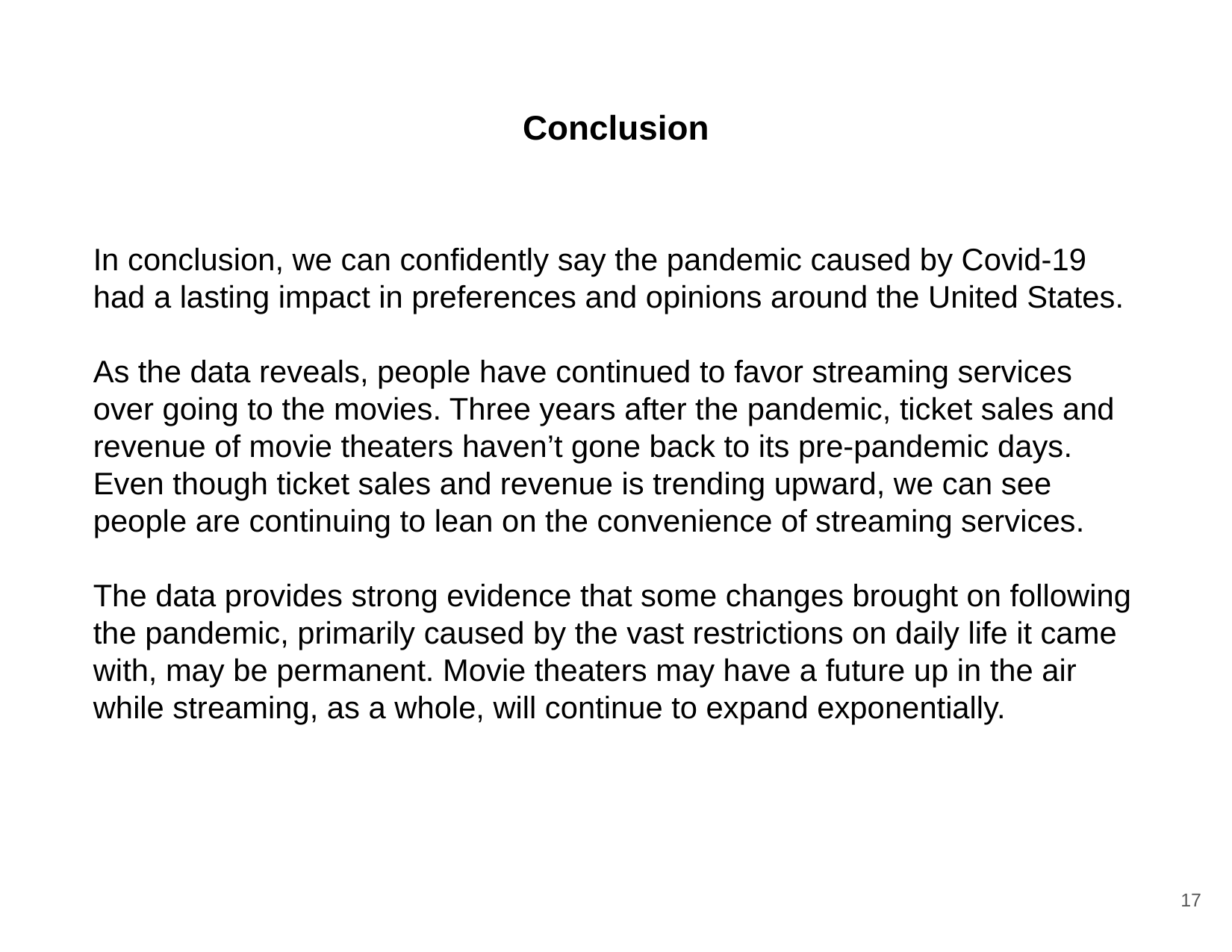

Conclusion
In conclusion, we can confidently say the pandemic caused by Covid-19 had a lasting impact in preferences and opinions around the United States.

As the data reveals, people have continued to favor streaming services over going to the movies. Three years after the pandemic, ticket sales and revenue of movie theaters haven’t gone back to its pre-pandemic days. Even though ticket sales and revenue is trending upward, we can see people are continuing to lean on the convenience of streaming services.

The data provides strong evidence that some changes brought on following the pandemic, primarily caused by the vast restrictions on daily life it came with, may be permanent. Movie theaters may have a future up in the air while streaming, as a whole, will continue to expand exponentially.

17